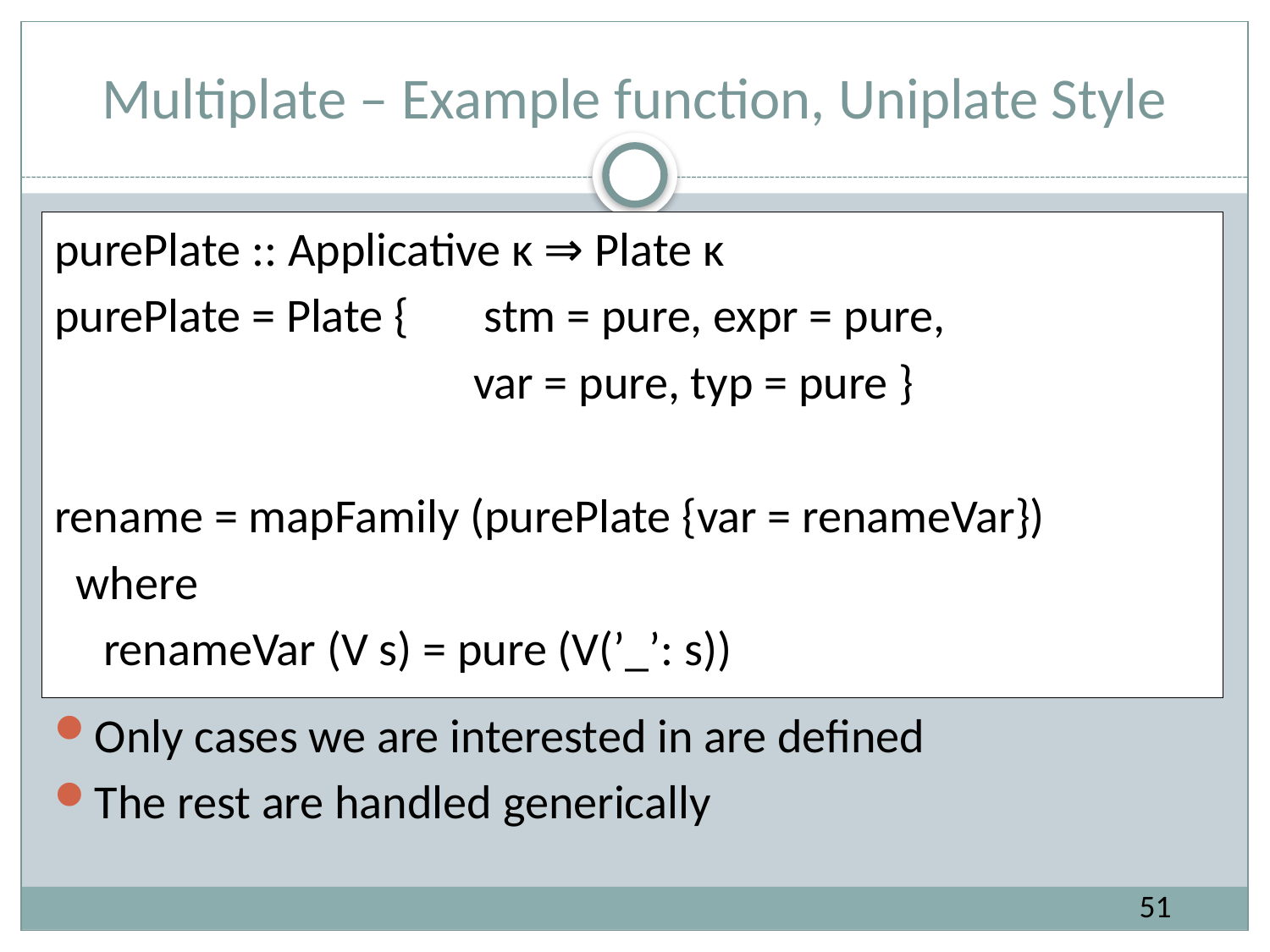

# Multiplate – Example function, Uniplate Style
purePlate :: Applicative κ ⇒ Plate κ
purePlate = Plate {	 stm = pure, expr = pure,
				var = pure, typ = pure }

rename = mapFamily (purePlate {var = renameVar})
  where
 	 renameVar (V s) = pure (V(’_’: s))

Only cases we are interested in are defined
The rest are handled generically